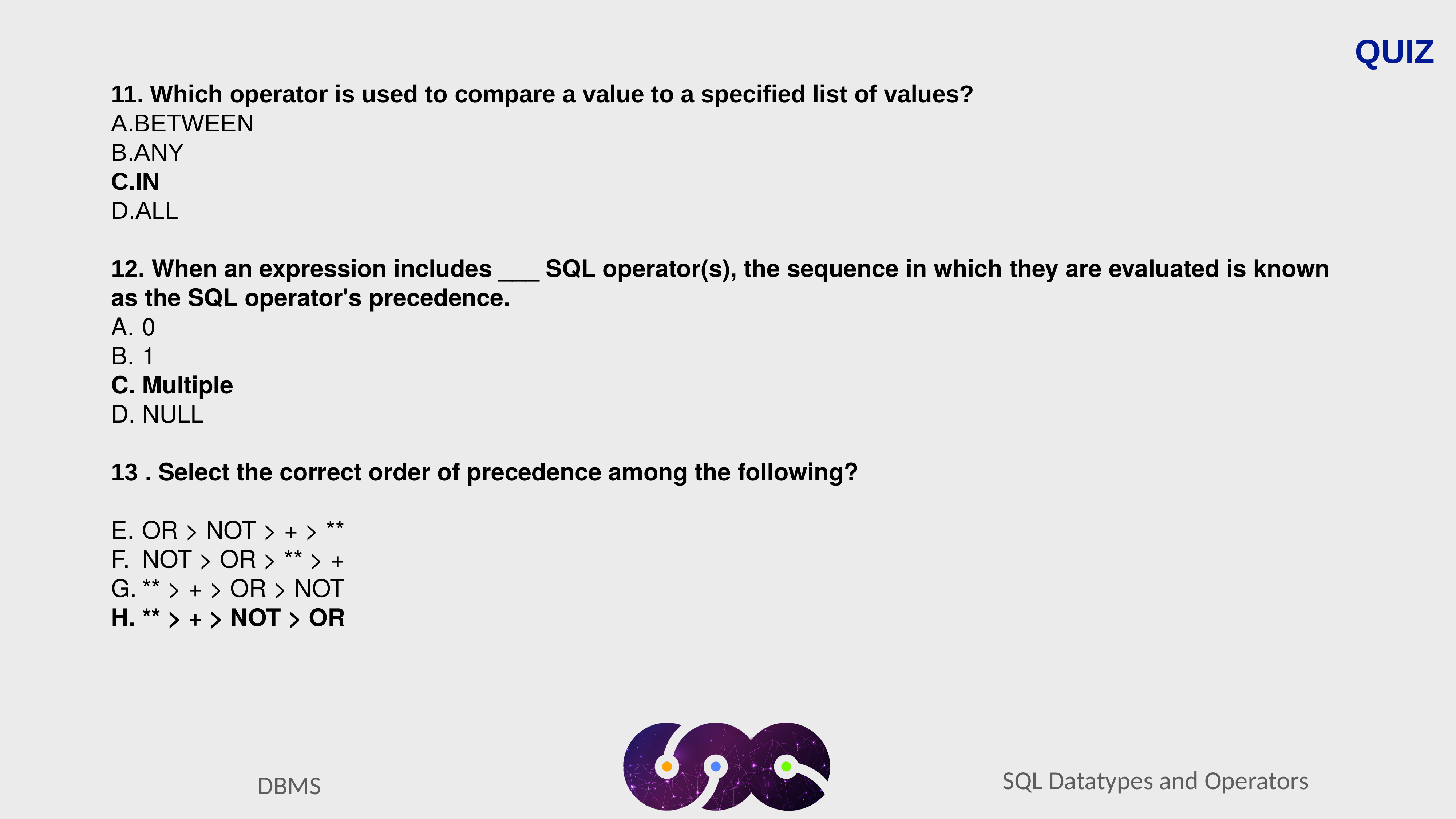

QUIZ

11. Which operator is used to compare a value to a specified list of values?
A.BETWEEN
B.ANY
C.IN
D.ALL

12. When an expression includes ___ SQL operator(s), the sequence in which they are evaluated is known as the SQL operator's precedence.
0
1
Multiple
NULL

13 . Select the correct order of precedence among the following?

OR > NOT > + > **
NOT > OR > ** > +
** > + > OR > NOT
** > + > NOT > OR

SQL Datatypes and Operators